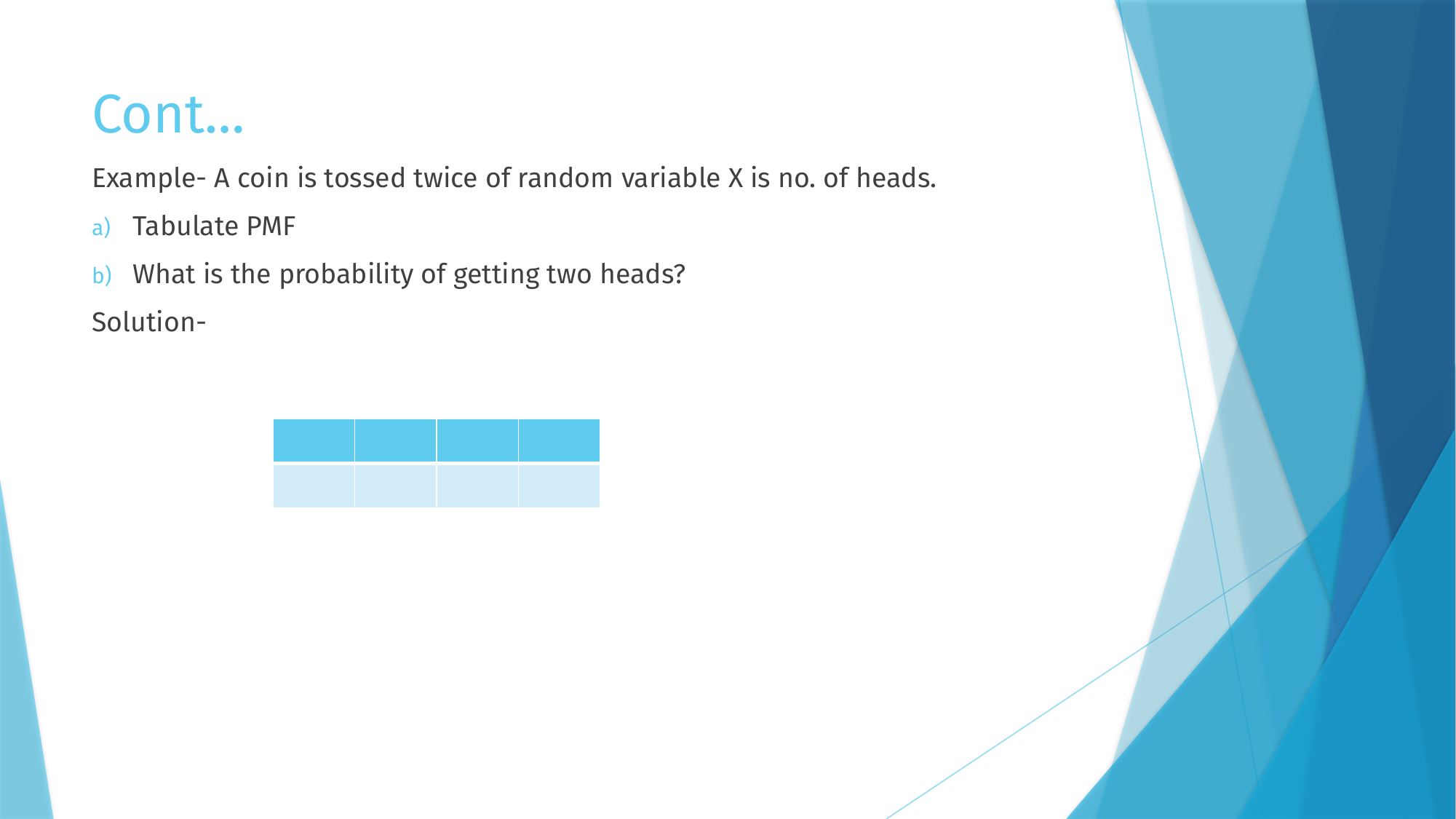

# Cont…
Example- A coin is tossed twice of random variable X is no. of heads.
Tabulate PMF
What is the probability of getting two heads?
Solution-

|  |  |  |  |
| --- | --- | --- | --- |
|  |  |  |  |